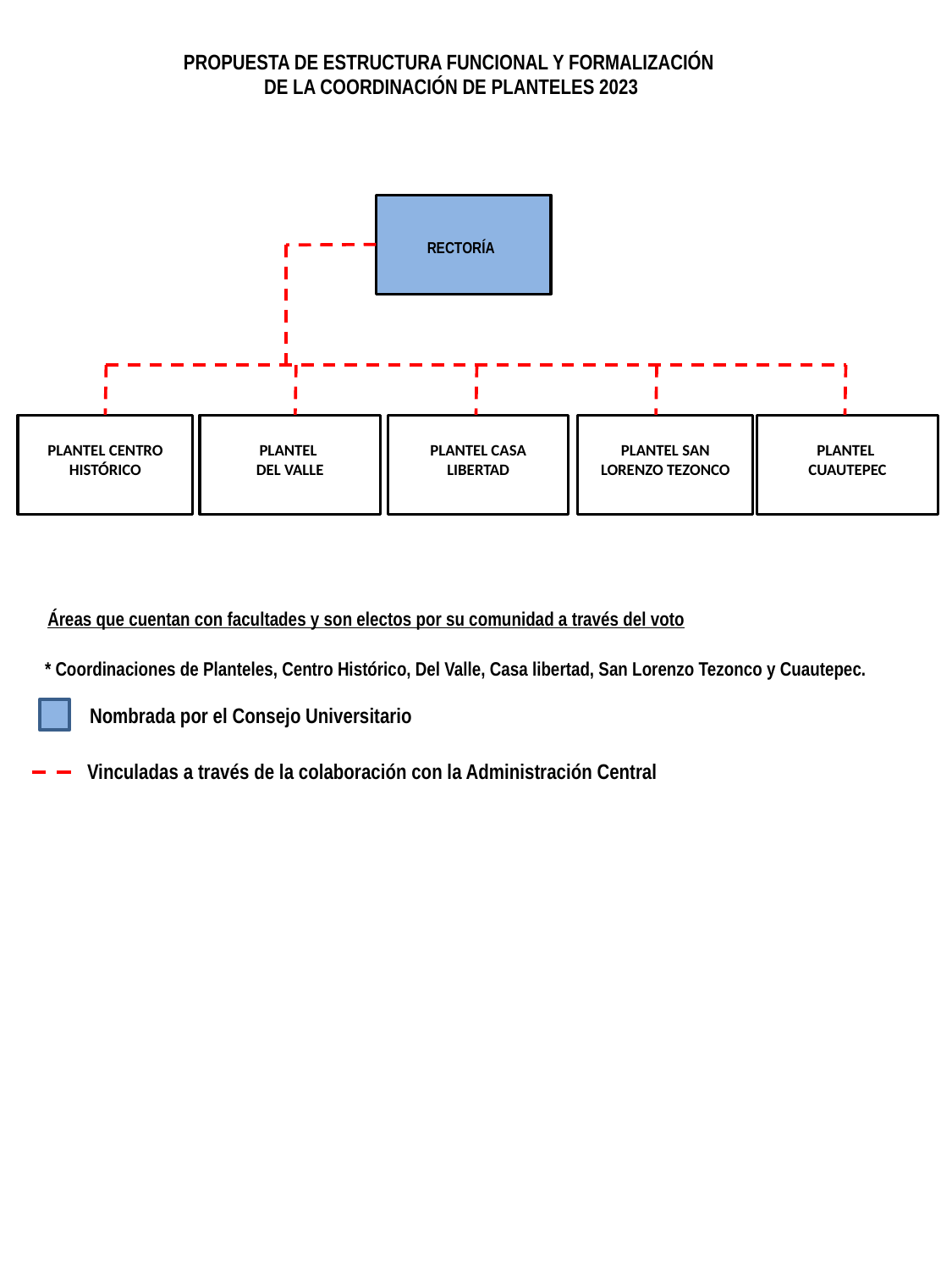

PROPUESTA DE ESTRUCTURA FUNCIONAL Y FORMALIZACIÓN
DE LA COORDINACIÓN DE PLANTELES 2023

RECTORÍA

PLANTEL CENTRO HISTÓRICO

PLANTEL
DEL VALLE

PLANTEL CASA LIBERTAD

PLANTEL SAN LORENZO TEZONCO

PLANTEL
CUAUTEPEC
Áreas que cuentan con facultades y son electos por su comunidad a través del voto
* Coordinaciones de Planteles, Centro Histórico, Del Valle, Casa libertad, San Lorenzo Tezonco y Cuautepec.
Nombrada por el Consejo Universitario

Vinculadas a través de la colaboración con la Administración Central